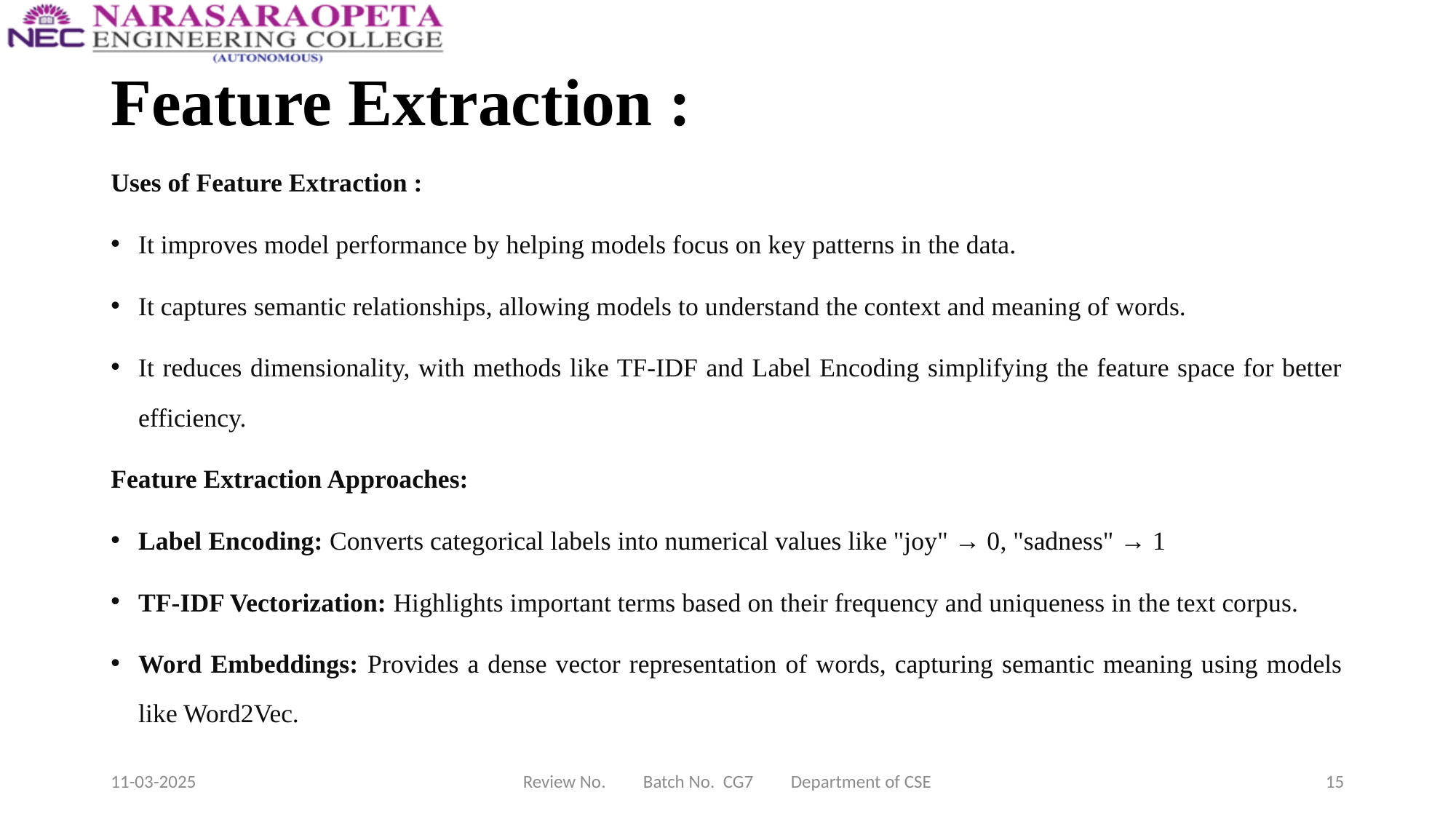

# Feature Extraction :
Uses of Feature Extraction :
It improves model performance by helping models focus on key patterns in the data.
It captures semantic relationships, allowing models to understand the context and meaning of words.
It reduces dimensionality, with methods like TF-IDF and Label Encoding simplifying the feature space for better efficiency.
Feature Extraction Approaches:
Label Encoding: Converts categorical labels into numerical values like "joy" → 0, "sadness" → 1
TF-IDF Vectorization: Highlights important terms based on their frequency and uniqueness in the text corpus.
Word Embeddings: Provides a dense vector representation of words, capturing semantic meaning using models like Word2Vec.

11-03-2025
Review No.         Batch No.  CG7         Department of CSE
15